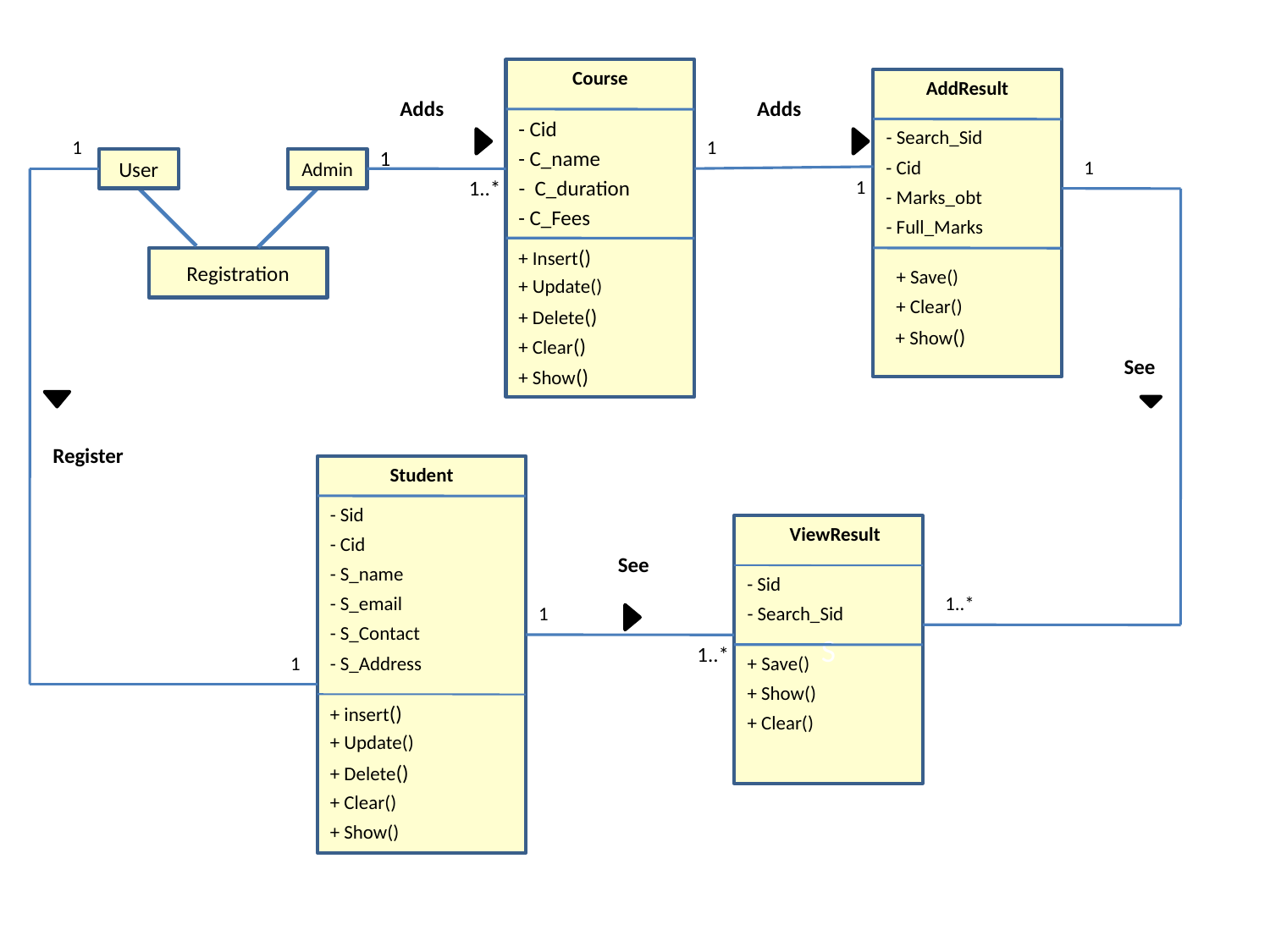

Course
AddResult
Adds
Adds
- Cid
- Search_Sid
1
1

1
- C_name
User
Admin
- Cid
1
1..*
-  C_duration
1
- Marks_obt
- C_Fees
- Full_Marks
+ Insert()
Registration
+ Save()
+ Update()
+ Clear()
+ Delete()
+ Show()
+ Clear()
See
+ Show()

Register
Student
- Sid
S
     ViewResult
- Cid
See
- S_name
- Sid
- S_email
1..*
1
- Search_Sid

- S_Contact
1..*
1
- S_Address
+ Save()
+ Show()
+ insert()
+ Clear()
+ Update()
+ Delete()
+ Clear()
+ Show()